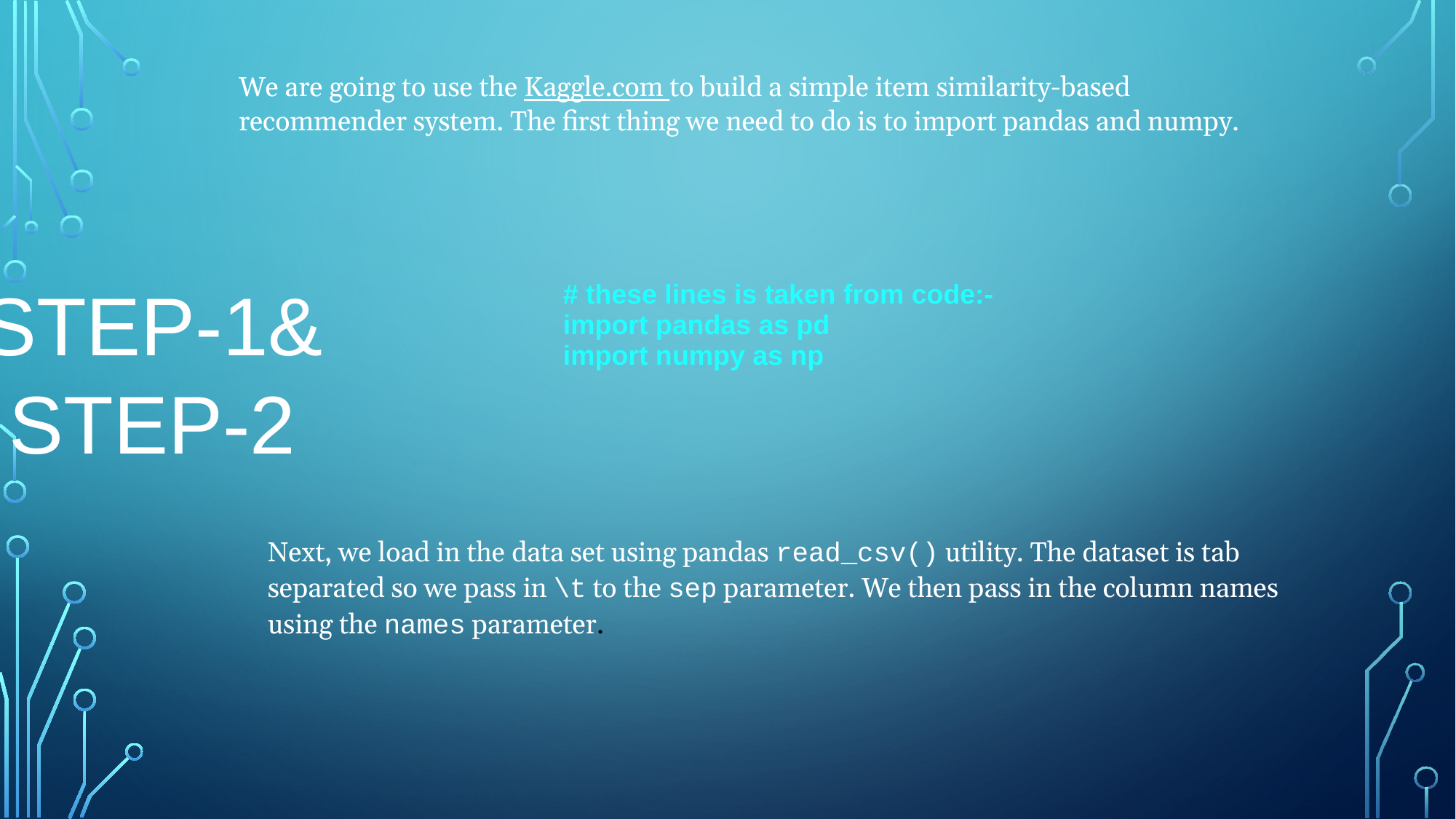

We are going to use the Kaggle.com to build a simple item similarity-based recommender system. The first thing we need to do is to import pandas and numpy.

STEP-1&
STEP-2
| # these lines is taken from code:- import pandas as pd import numpy as np |
| --- |
Next, we load in the data set using pandas read_csv() utility. The dataset is tab separated so we pass in \t to the sep parameter. We then pass in the column names using the names parameter.